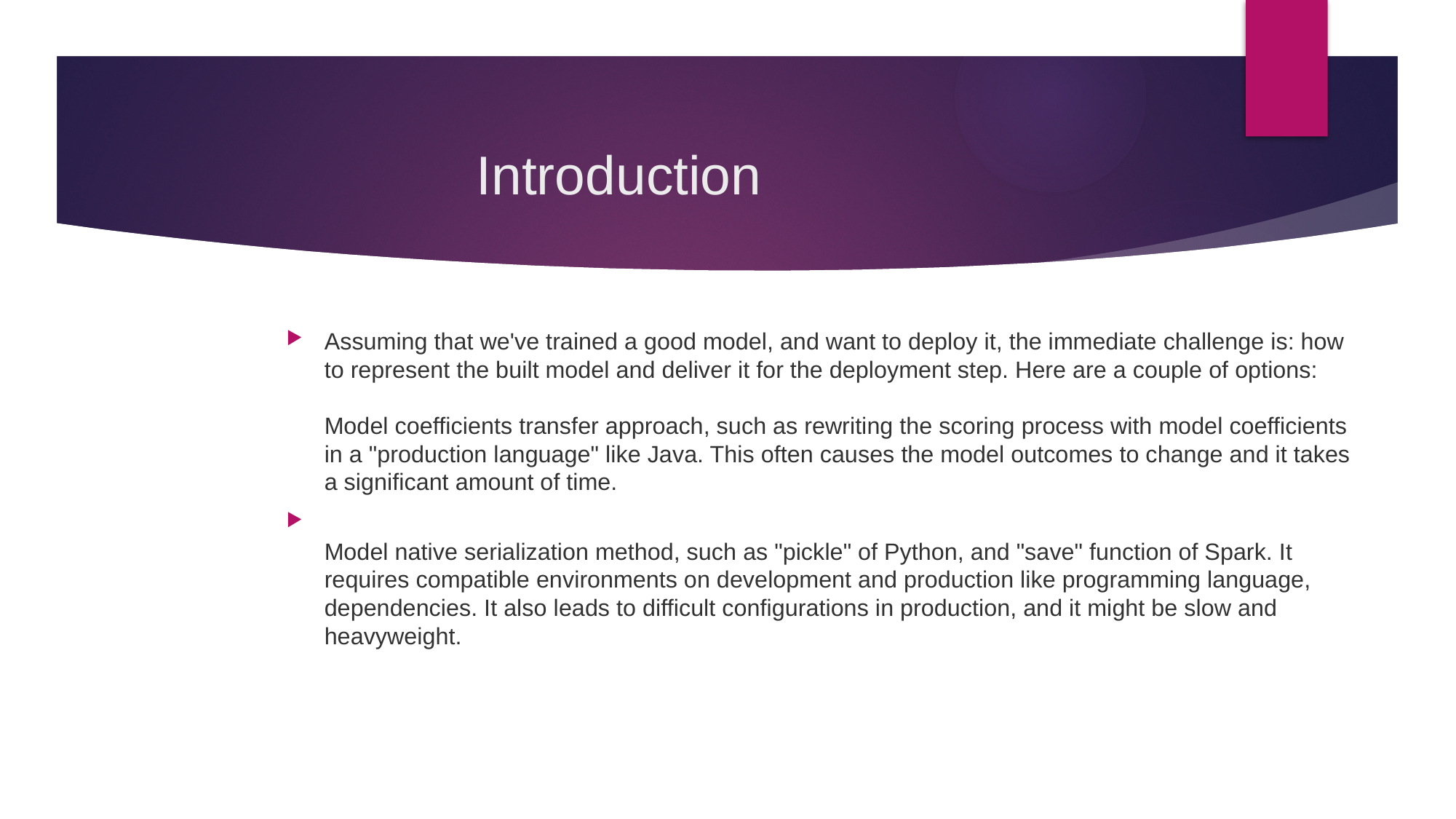

# Introduction
Assuming that we've trained a good model, and want to deploy it, the immediate challenge is: how to represent the built model and deliver it for the deployment step. Here are a couple of options:
Model coefficients transfer approach, such as rewriting the scoring process with model coefficients in a "production language" like Java. This often causes the model outcomes to change and it takes a significant amount of time.
Model native serialization method, such as "pickle" of Python, and "save" function of Spark. It requires compatible environments on development and production like programming language, dependencies. It also leads to difficult configurations in production, and it might be slow and heavyweight.